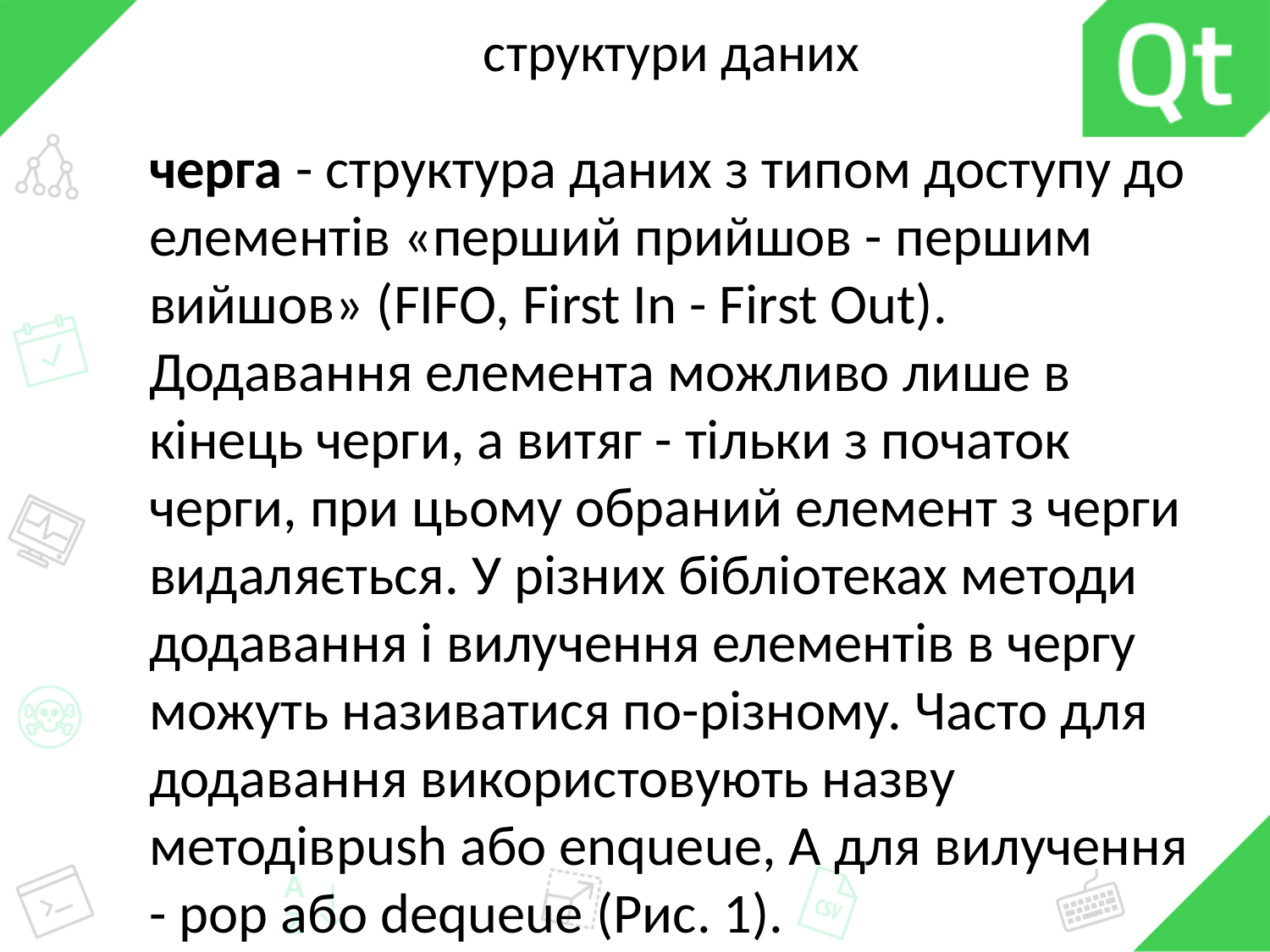

# структури даних
черга - структура даних з типом доступу до елементів «перший прийшов - першим вийшов» (FIFO, First In - First Out). Додавання елемента можливо лише в кінець черги, а витяг - тільки з початок черги, при цьому обраний елемент з черги видаляється. У різних бібліотеках методи додавання і вилучення елементів в чергу можуть називатися по-різному. Часто для додавання використовують назву методівpush або enqueue, А для вилучення - pop або dequeue (Рис. 1).